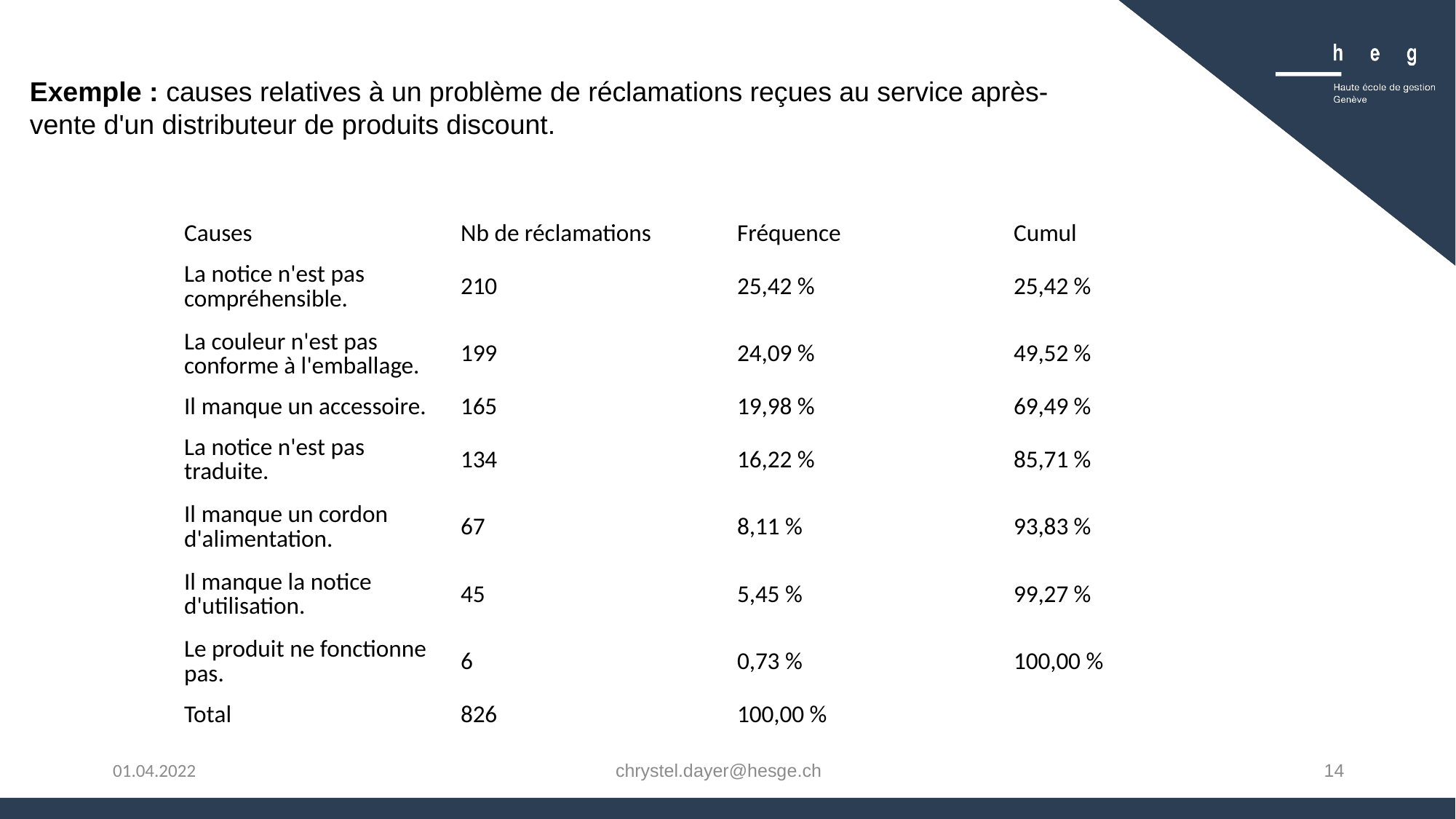

Exemple : causes relatives à un problème de réclamations reçues au service après-vente d'un distributeur de produits discount.
| Causes | Nb de réclamations | Fréquence | Cumul |
| --- | --- | --- | --- |
| La notice n'est pas compréhensible. | 210 | 25,42 % | 25,42 % |
| La couleur n'est pas conforme à l'emballage. | 199 | 24,09 % | 49,52 % |
| Il manque un accessoire. | 165 | 19,98 % | 69,49 % |
| La notice n'est pas traduite. | 134 | 16,22 % | 85,71 % |
| Il manque un cordon d'alimentation. | 67 | 8,11 % | 93,83 % |
| Il manque la notice d'utilisation. | 45 | 5,45 % | 99,27 % |
| Le produit ne fonctionne pas. | 6 | 0,73 % | 100,00 % |
| Total | 826 | 100,00 % |  |
chrystel.dayer@hesge.ch
14